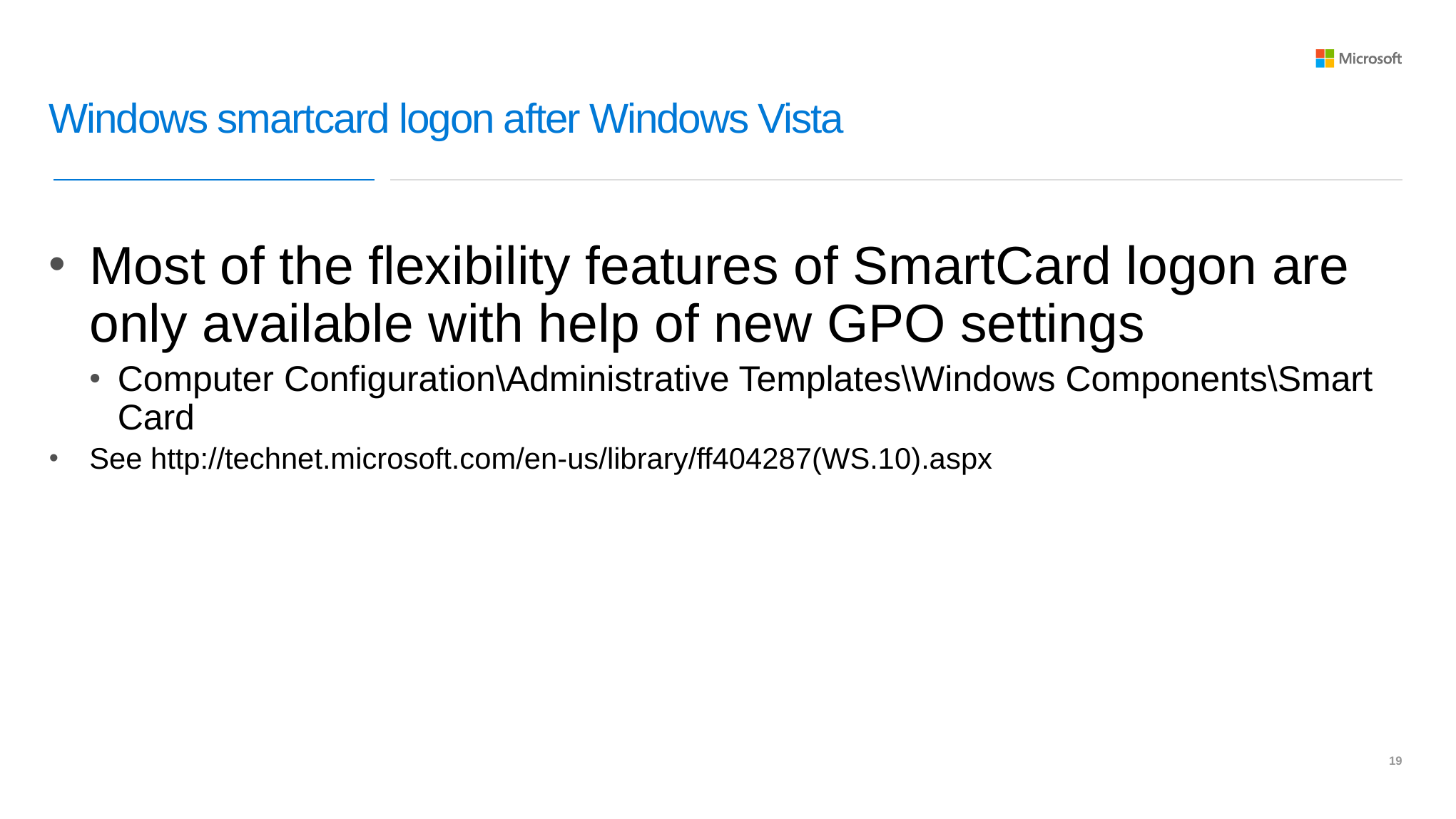

# Windows smartcard logon after Windows Vista
Most of the flexibility features of SmartCard logon are only available with help of new GPO settings
Computer Configuration\Administrative Templates\Windows Components\Smart Card
See http://technet.microsoft.com/en-us/library/ff404287(WS.10).aspx
19